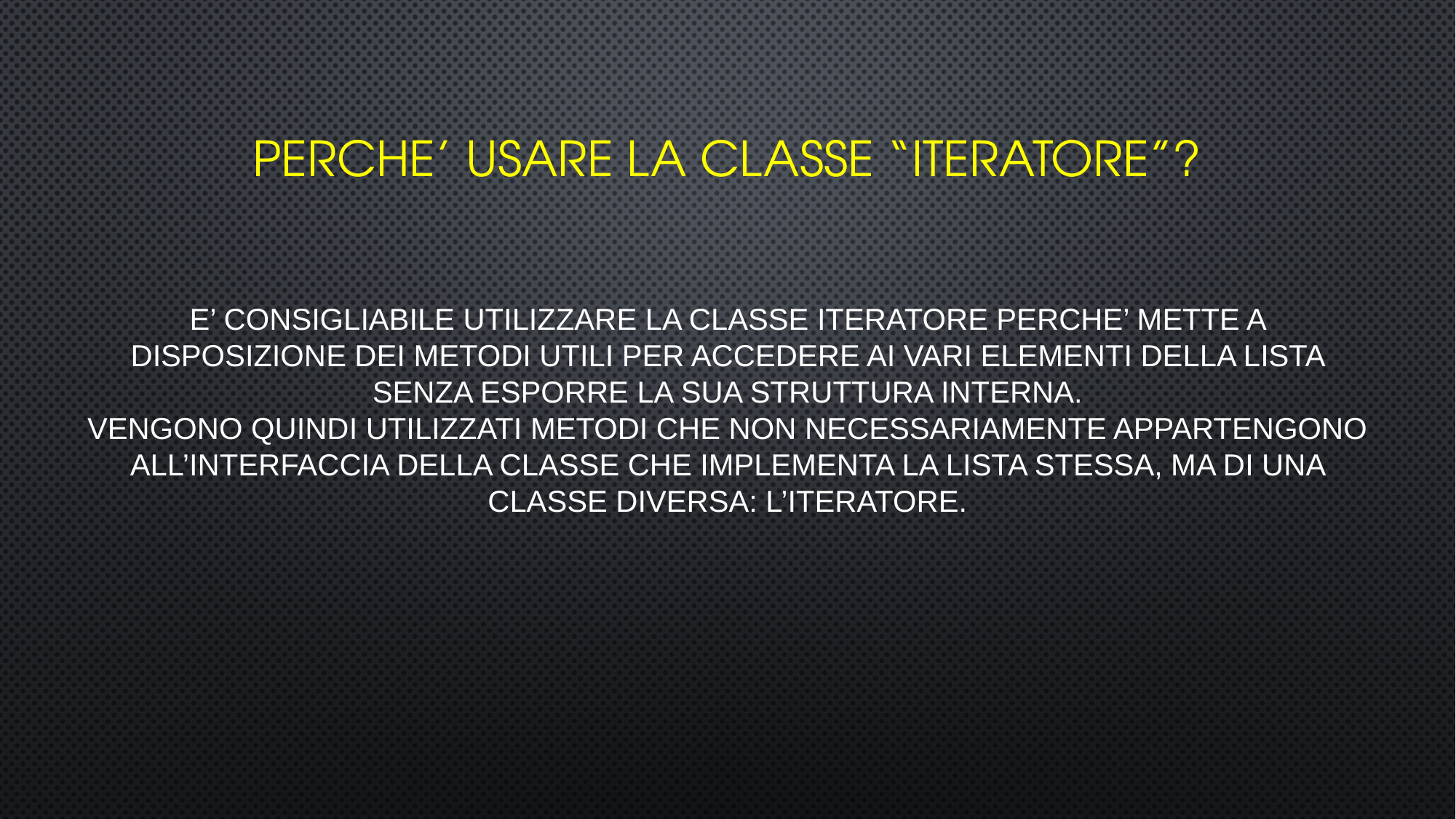

# Perche’ usare la classe “iteratore”?
E’ CONSIGLIABILE UTILIZZARE LA CLASSE ITERATORE PERCHE’ METTE A DISPOSIZIONE DEI METODI UTILI PER ACCEDERE AI VARI ELEMENTI DELLA LISTA SENZA ESPORRE LA SUA STRUTTURA INTERNA.
VENGONO QUINDI UTILIZZATI METODI CHE NON NECESSARIAMENTE APPARTENGONO ALL’INTERFACCIA DELLA CLASSE CHE IMPLEMENTA LA LISTA STESSA, MA DI UNA CLASSE DIVERSA: L’ITERATORE.